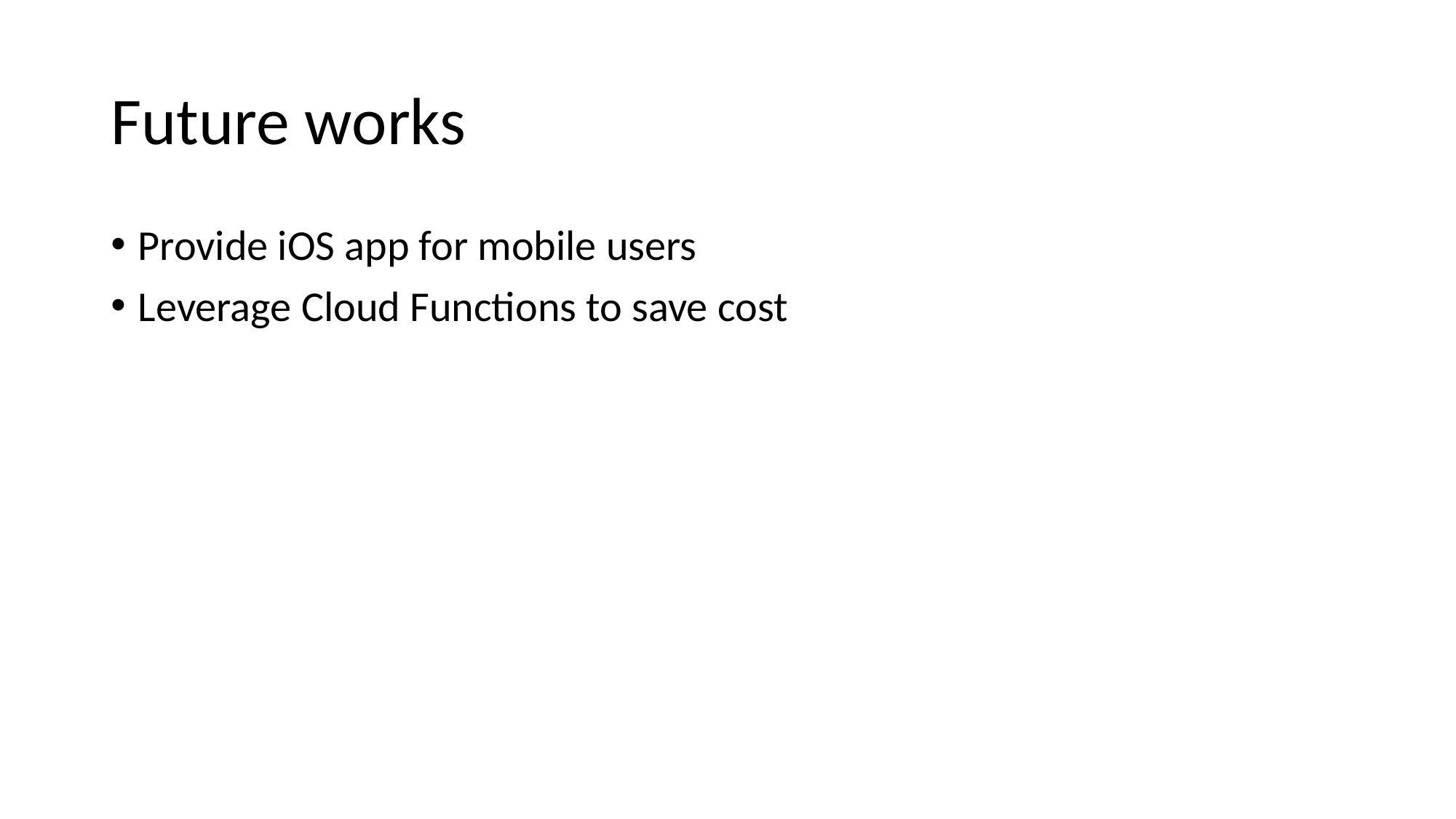

# Future works
Provide iOS app for mobile users
Leverage Cloud Functions to save cost